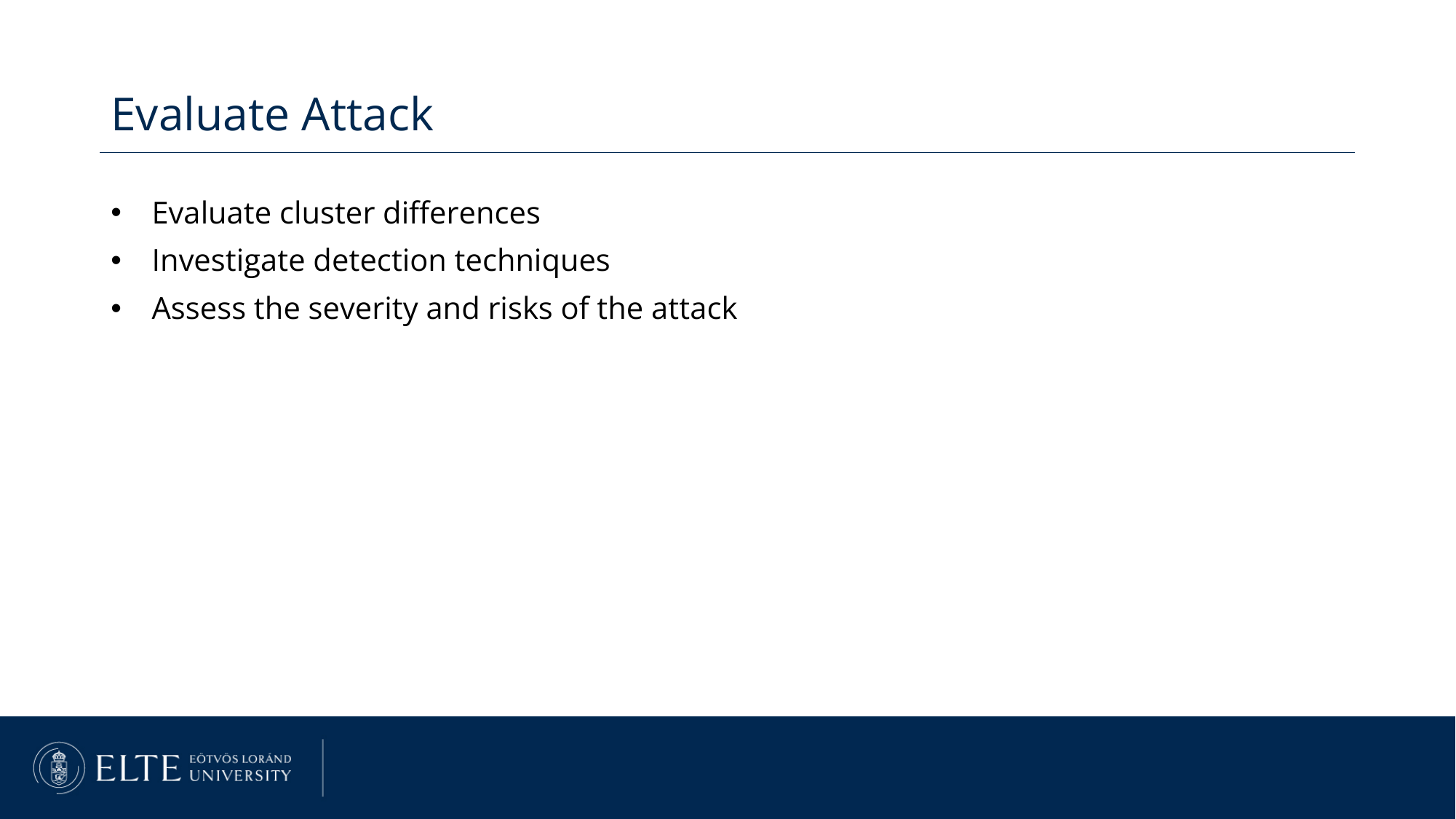

Evaluate Attack
Evaluate cluster differences
Investigate detection techniques
Assess the severity and risks of the attack